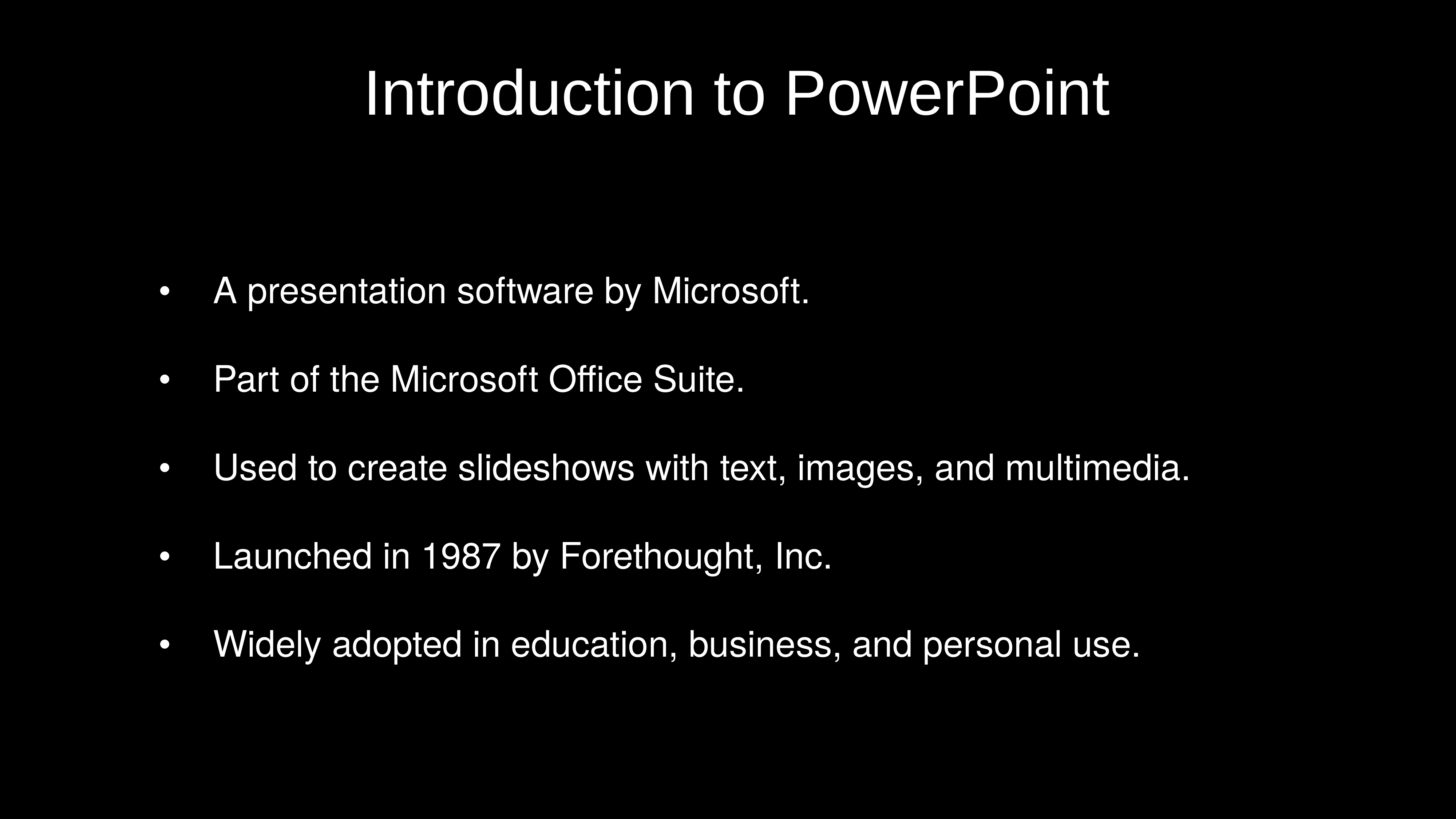

# Introduction to PowerPoint
	•	A presentation software by Microsoft.
	•	Part of the Microsoft Office Suite.
	•	Used to create slideshows with text, images, and multimedia.
	•	Launched in 1987 by Forethought, Inc.
	•	Widely adopted in education, business, and personal use.